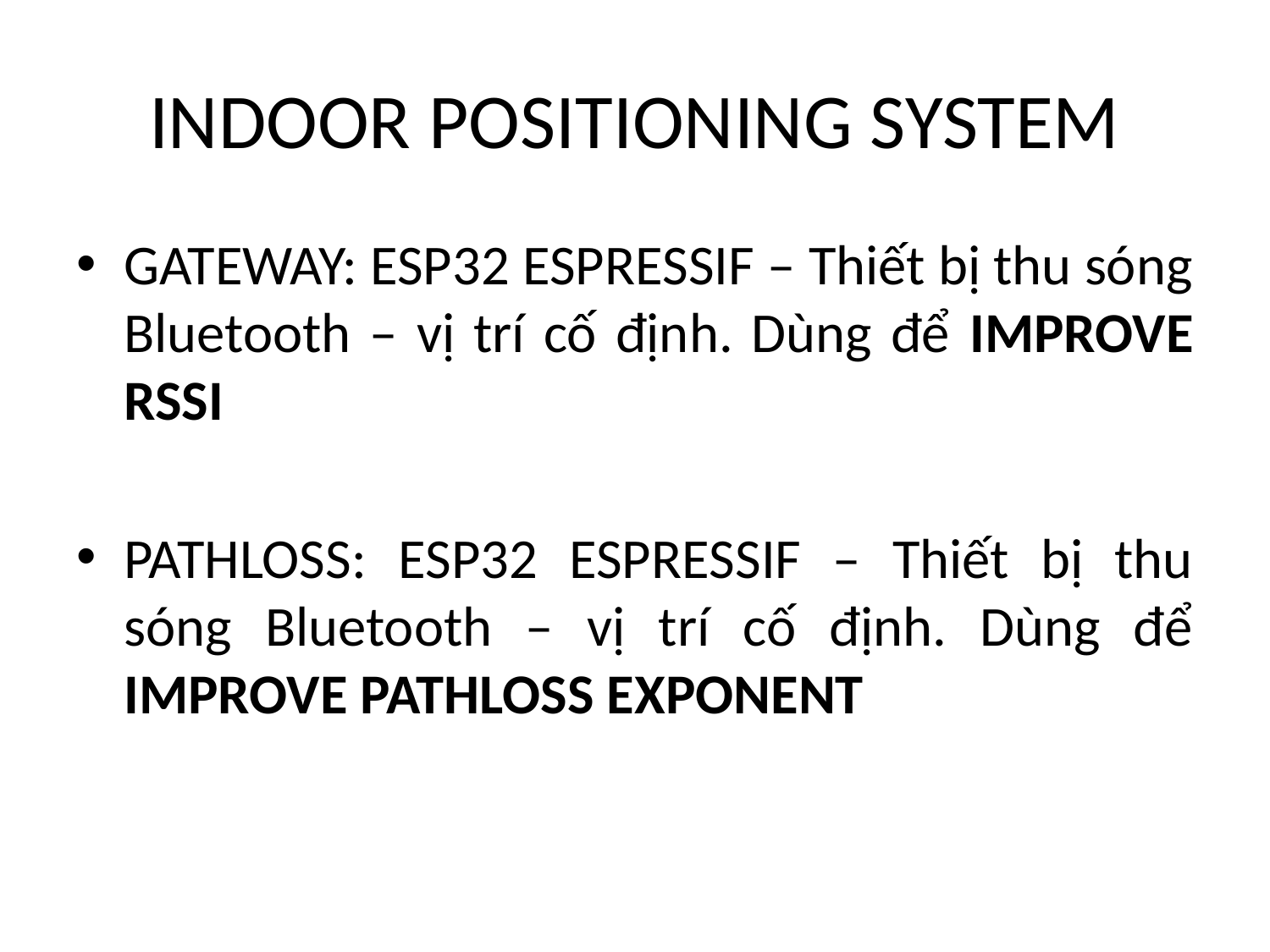

# INDOOR POSITIONING SYSTEM
GATEWAY: ESP32 ESPRESSIF – Thiết bị thu sóng Bluetooth – vị trí cố định. Dùng để IMPROVE RSSI

PATHLOSS: ESP32 ESPRESSIF – Thiết bị thu sóng Bluetooth – vị trí cố định. Dùng để IMPROVE PATHLOSS EXPONENT